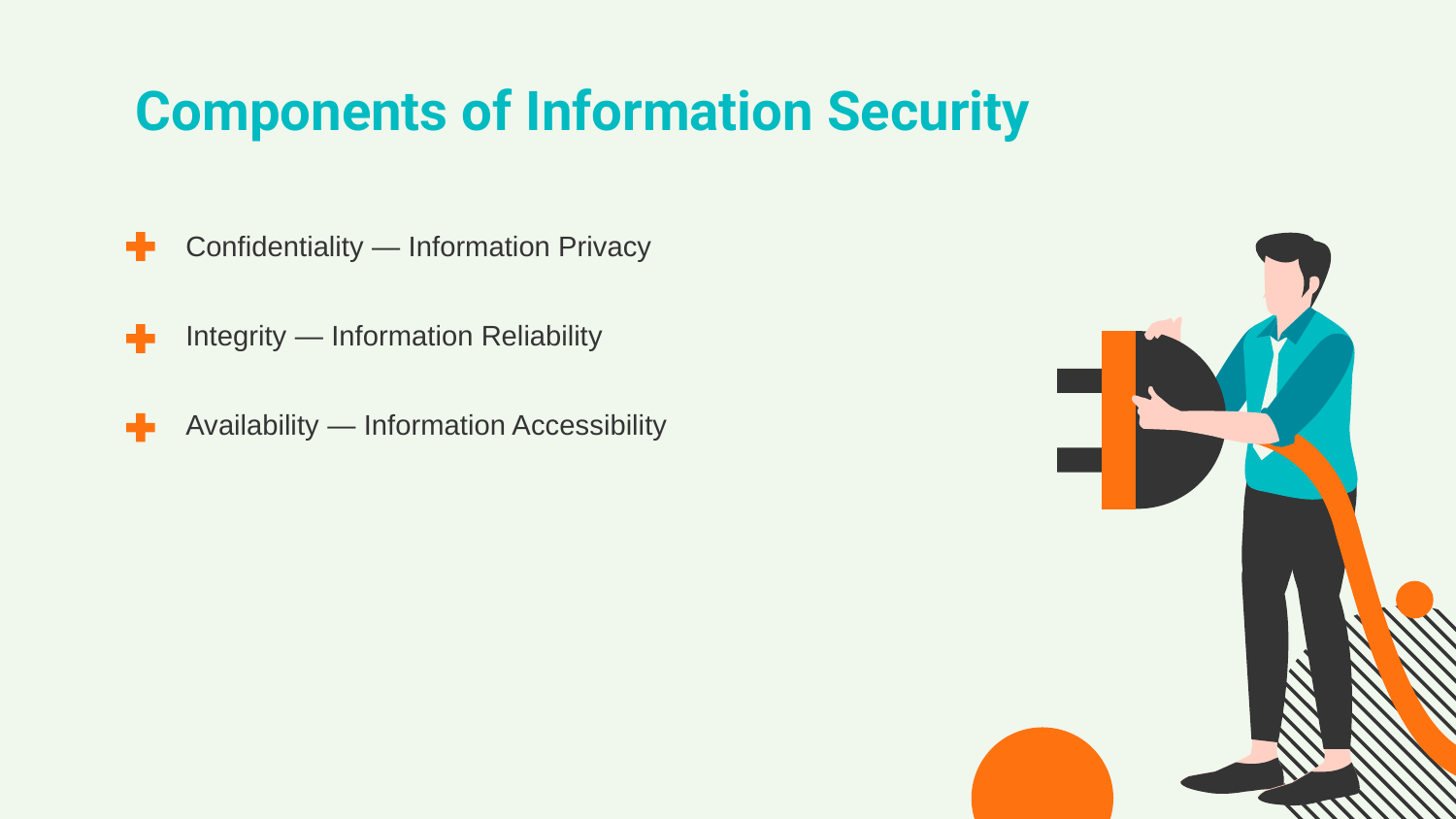

# Components of Information Security
Confidentiality — Information Privacy

Integrity — Information Reliability

Availability — Information Accessibility